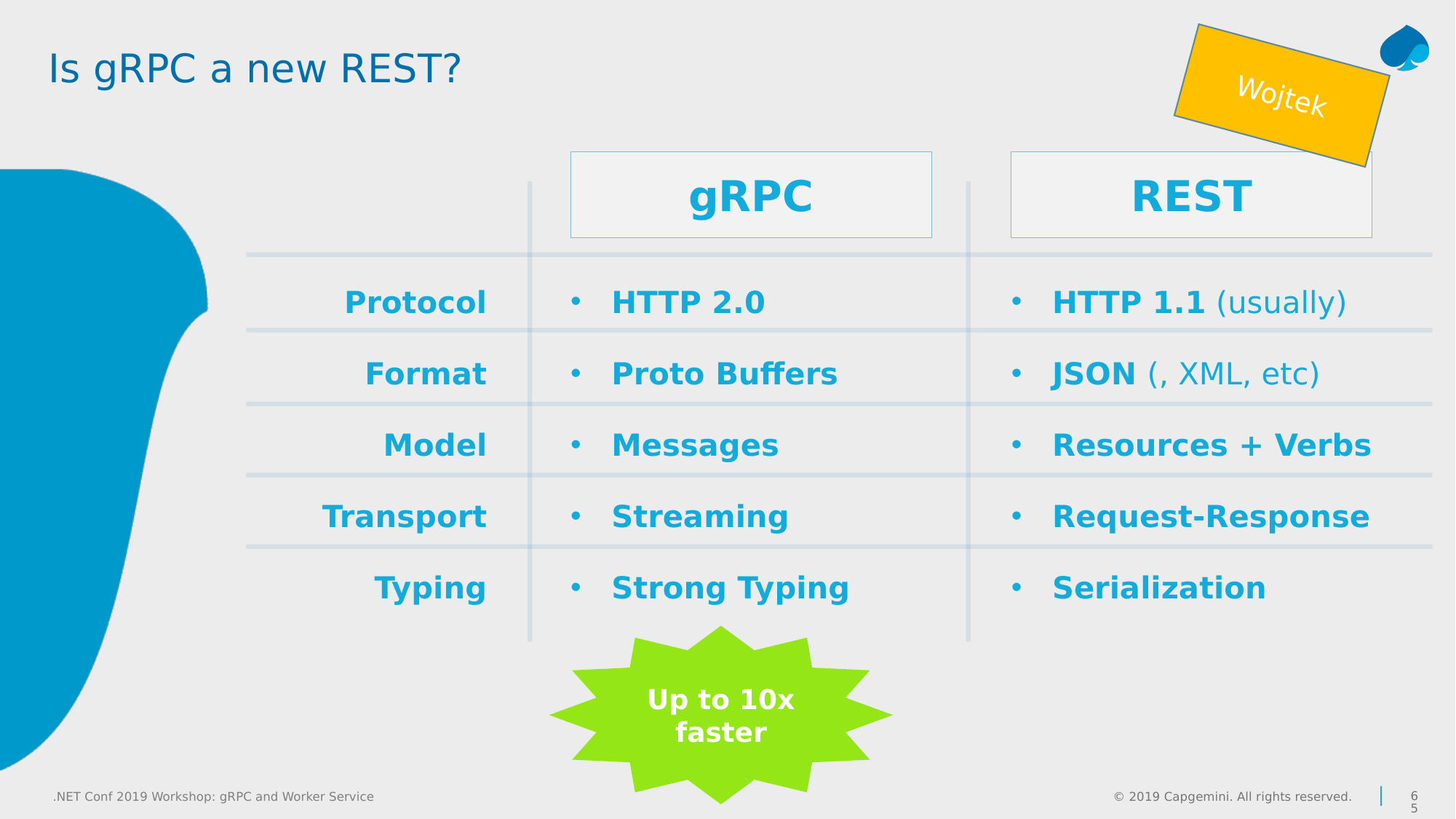

Wojtek
# Is gRPC a new REST?

gRPC
REST
Protocol
HTTP 2.0
HTTP 1.1 (usually)
Format
Proto Buffers
JSON (, XML, etc)
Model
Messages
Resources + Verbs
Transport
Streaming
Request-Response
Typing
Strong Typing
Serialization
Up to 10x faster
© 2019 Capgemini. All rights reserved.
65